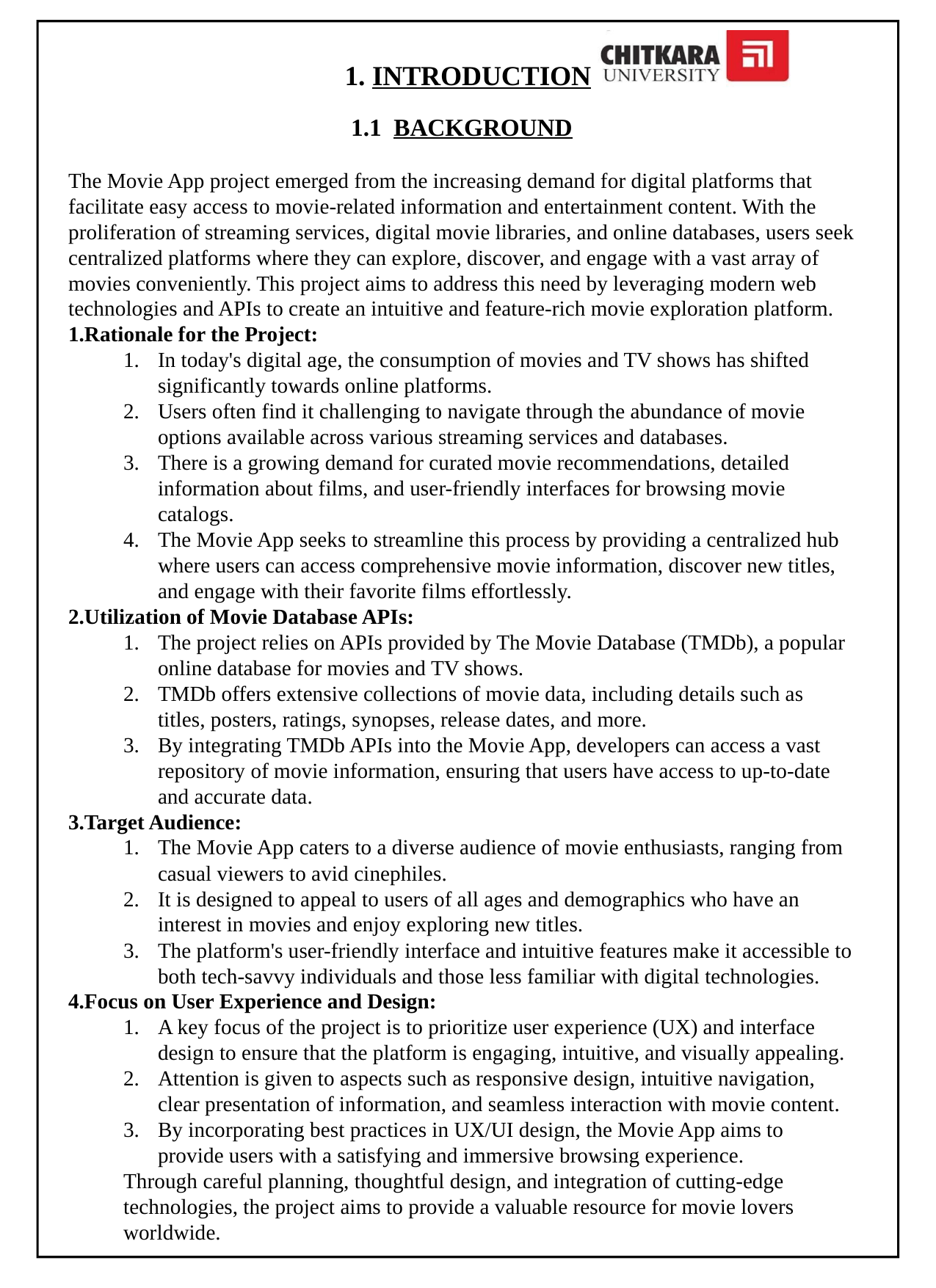

# 1. INTRODUCTION
1.1  BACKGROUND

The Movie App project emerged from the increasing demand for digital platforms that facilitate easy access to movie-related information and entertainment content. With the proliferation of streaming services, digital movie libraries, and online databases, users seek centralized platforms where they can explore, discover, and engage with a vast array of movies conveniently. This project aims to address this need by leveraging modern web technologies and APIs to create an intuitive and feature-rich movie exploration platform.
Rationale for the Project:
In today's digital age, the consumption of movies and TV shows has shifted significantly towards online platforms.
Users often find it challenging to navigate through the abundance of movie options available across various streaming services and databases.
There is a growing demand for curated movie recommendations, detailed information about films, and user-friendly interfaces for browsing movie catalogs.
The Movie App seeks to streamline this process by providing a centralized hub where users can access comprehensive movie information, discover new titles, and engage with their favorite films effortlessly.
Utilization of Movie Database APIs:
The project relies on APIs provided by The Movie Database (TMDb), a popular online database for movies and TV shows.
TMDb offers extensive collections of movie data, including details such as titles, posters, ratings, synopses, release dates, and more.
By integrating TMDb APIs into the Movie App, developers can access a vast repository of movie information, ensuring that users have access to up-to-date and accurate data.
Target Audience:
The Movie App caters to a diverse audience of movie enthusiasts, ranging from casual viewers to avid cinephiles.
It is designed to appeal to users of all ages and demographics who have an interest in movies and enjoy exploring new titles.
The platform's user-friendly interface and intuitive features make it accessible to both tech-savvy individuals and those less familiar with digital technologies.
Focus on User Experience and Design:
A key focus of the project is to prioritize user experience (UX) and interface design to ensure that the platform is engaging, intuitive, and visually appealing.
Attention is given to aspects such as responsive design, intuitive navigation, clear presentation of information, and seamless interaction with movie content.
By incorporating best practices in UX/UI design, the Movie App aims to provide users with a satisfying and immersive browsing experience.
Through careful planning, thoughtful design, and integration of cutting-edge technologies, the project aims to provide a valuable resource for movie lovers worldwide.